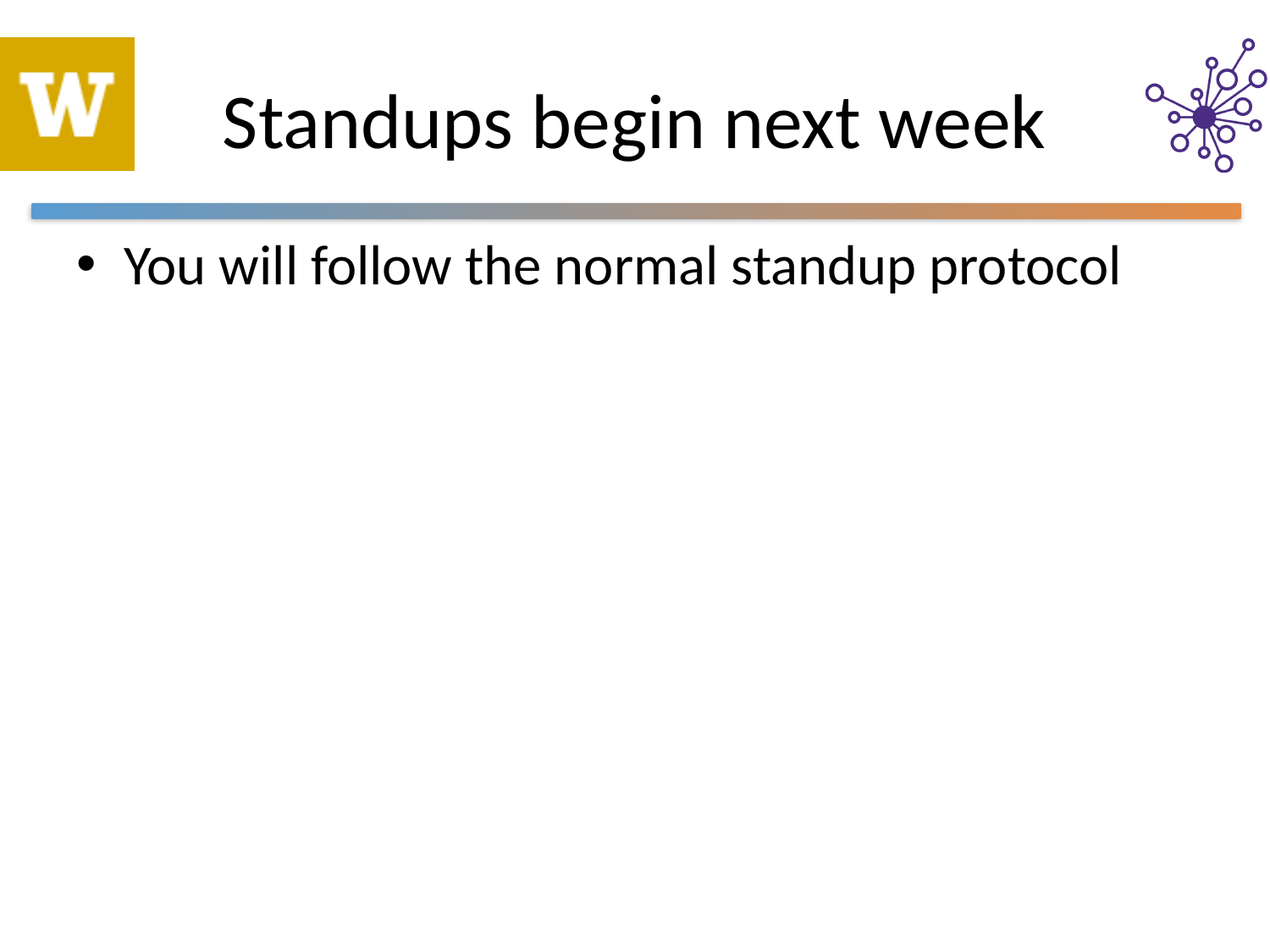

# Standups begin next week
You will follow the normal standup protocol